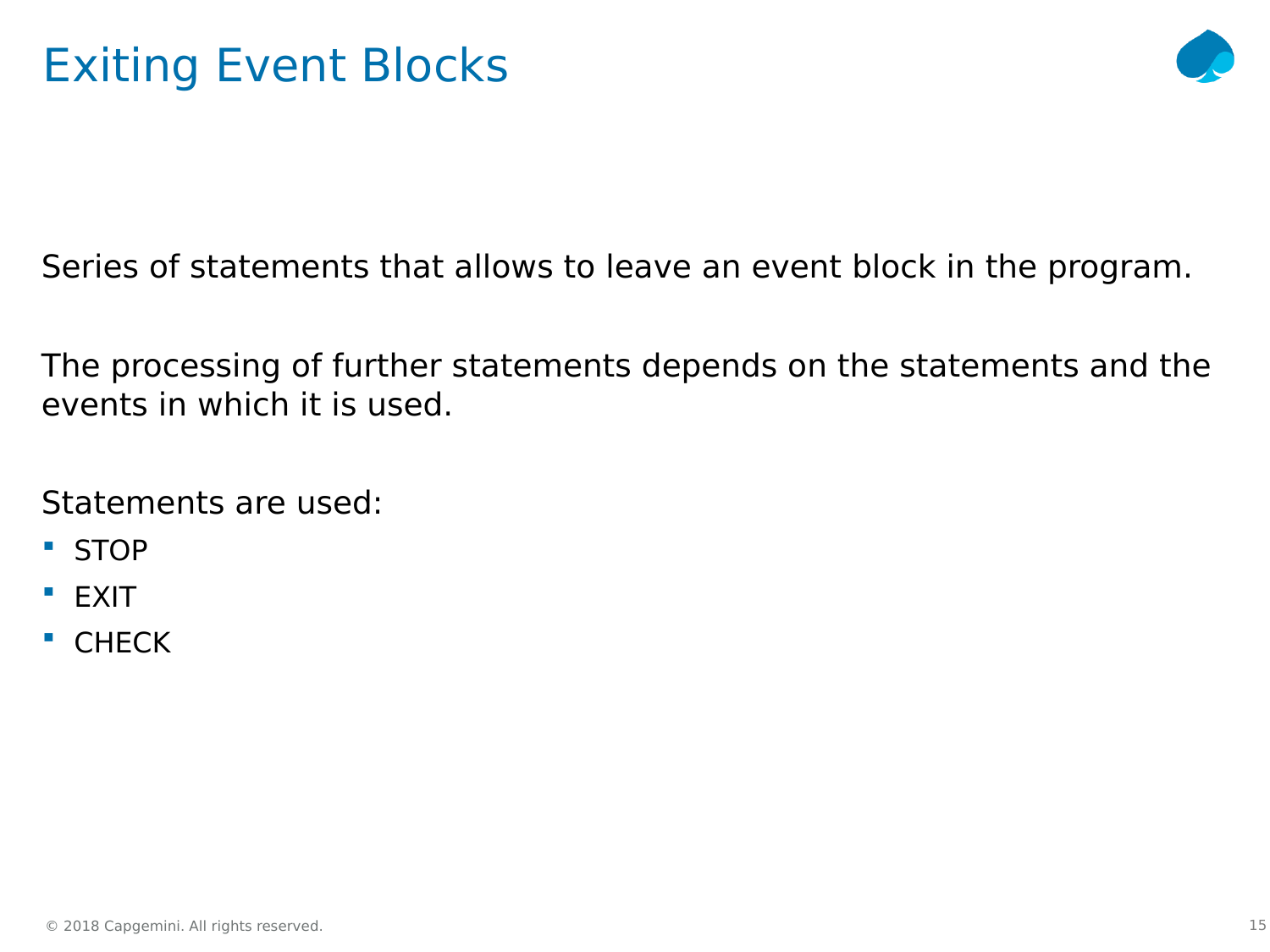

# Exiting Event Blocks

Series of statements that allows to leave an event block in the program.

The processing of further statements depends on the statements and the events in which it is used.

Statements are used:
STOP
EXIT
CHECK